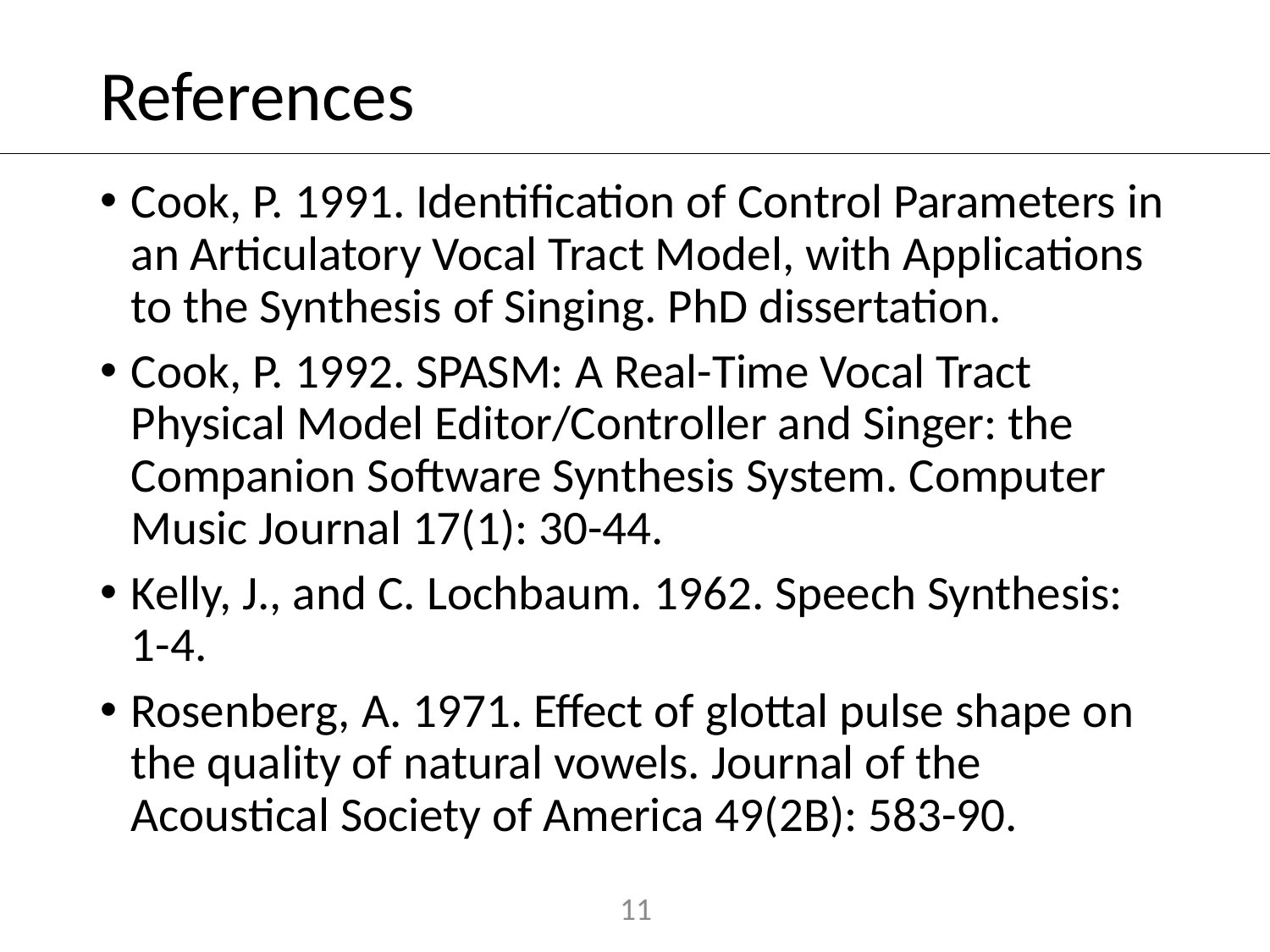

# References
Cook, P. 1991. Identification of Control Parameters in an Articulatory Vocal Tract Model, with Applications to the Synthesis of Singing. PhD dissertation.
Cook, P. 1992. SPASM: A Real-Time Vocal Tract Physical Model Editor/Controller and Singer: the Companion Software Synthesis System. Computer Music Journal 17(1): 30-44.
Kelly, J., and C. Lochbaum. 1962. Speech Synthesis: 1-4.
Rosenberg, A. 1971. Effect of glottal pulse shape on the quality of natural vowels. Journal of the Acoustical Society of America 49(2B): 583-90.

11